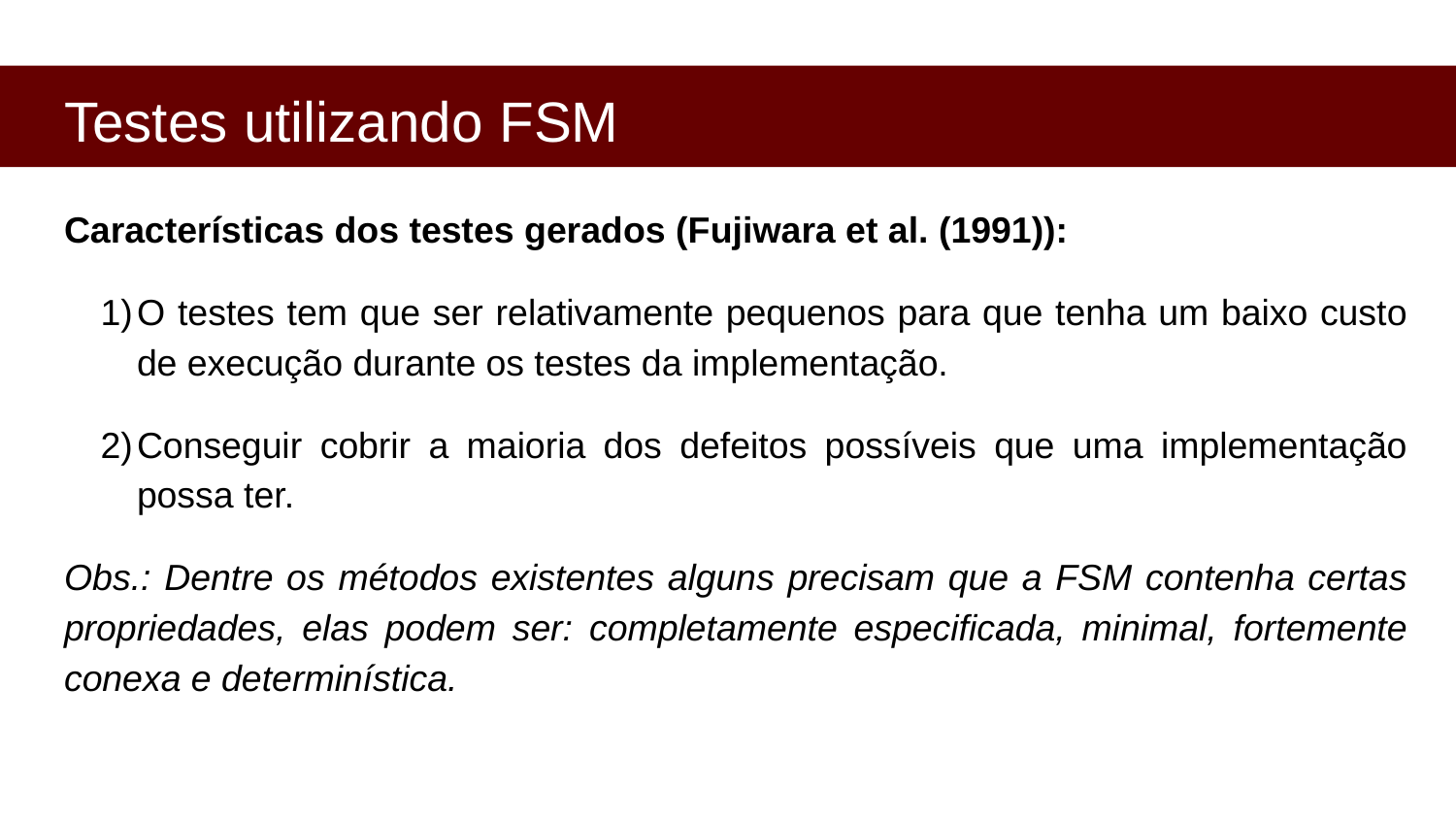

# Testes utilizando FSM
Características dos testes gerados (Fujiwara et al. (1991)):
O testes tem que ser relativamente pequenos para que tenha um baixo custo de execução durante os testes da implementação.
Conseguir cobrir a maioria dos defeitos possíveis que uma implementação possa ter.
Obs.: Dentre os métodos existentes alguns precisam que a FSM contenha certas propriedades, elas podem ser: completamente especificada, minimal, fortemente conexa e determinística.